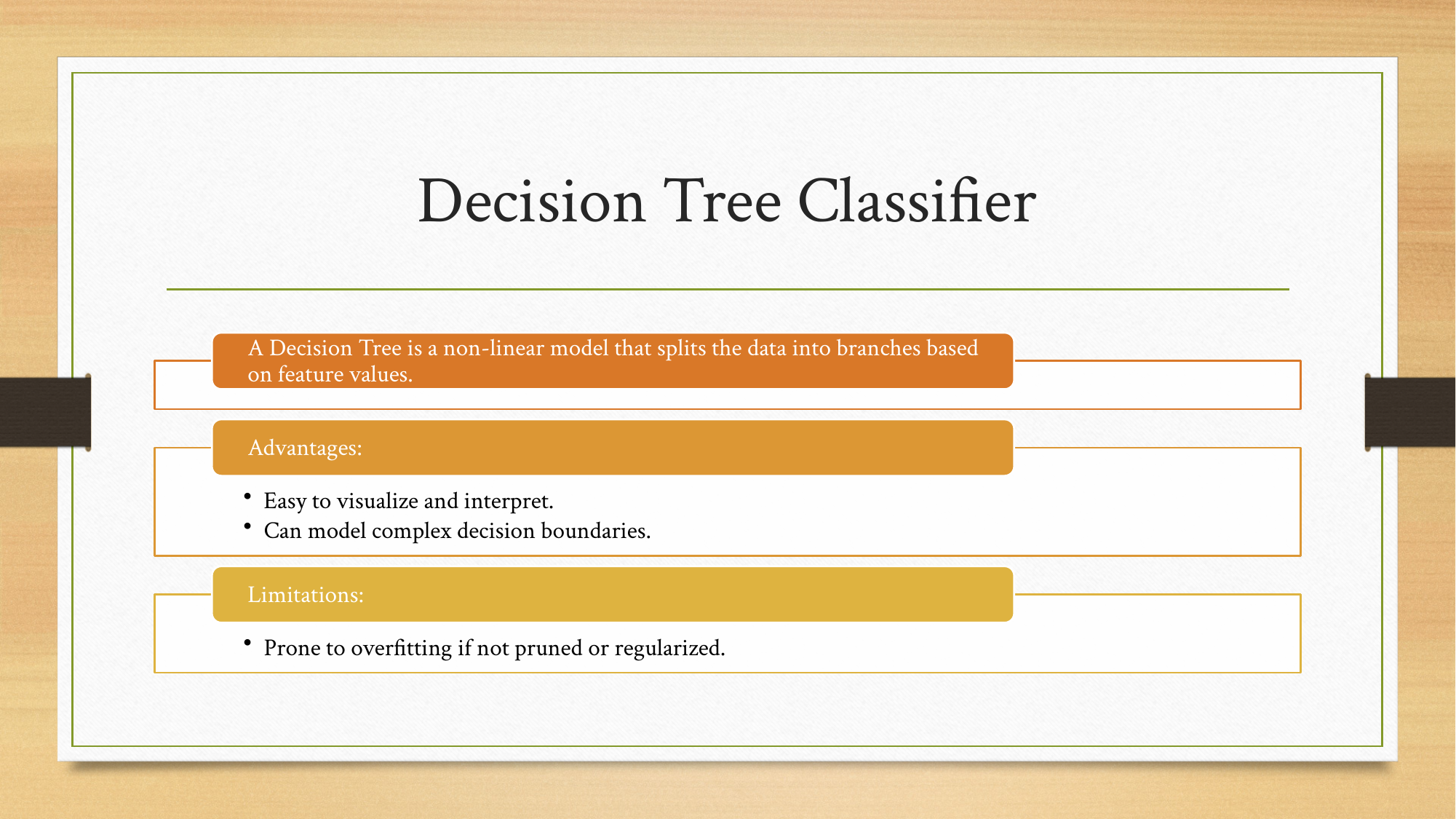

# Decision Tree Classifier
A Decision Tree is a non-linear model that splits the data into branches based on feature values.
Easy to visualize and interpret.
Can model complex decision boundaries.
Advantages:
Prone to overfitting if not pruned or regularized.
Limitations: